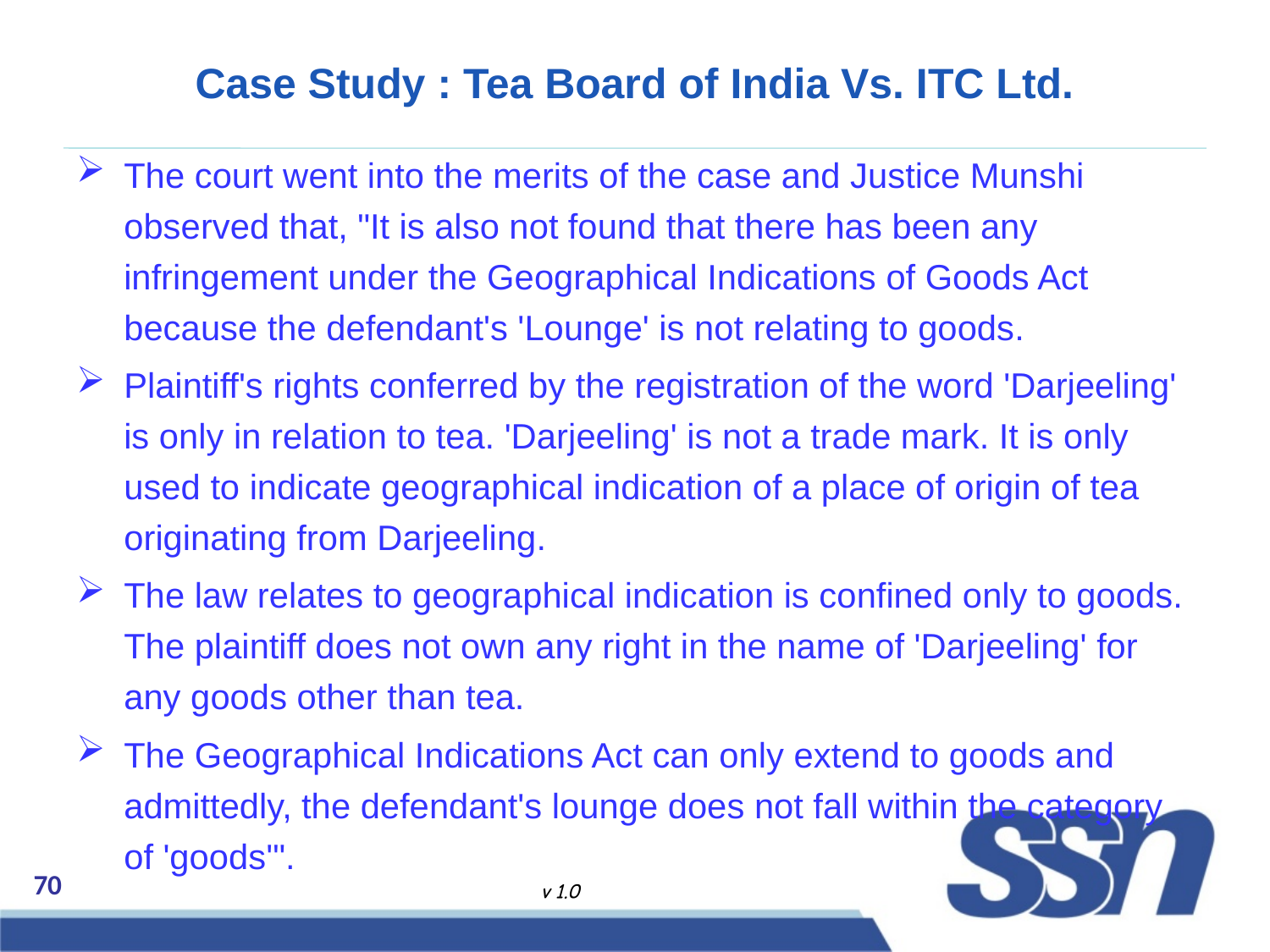

# Case Study : Tea Board of India Vs. ITC Ltd.
The court went into the merits of the case and Justice Munshi observed that, "It is also not found that there has been any infringement under the Geographical Indications of Goods Act because the defendant's 'Lounge' is not relating to goods.
Plaintiff's rights conferred by the registration of the word 'Darjeeling' is only in relation to tea. 'Darjeeling' is not a trade mark. It is only used to indicate geographical indication of a place of origin of tea originating from Darjeeling.
The law relates to geographical indication is confined only to goods. The plaintiff does not own any right in the name of 'Darjeeling' for any goods other than tea.
The Geographical Indications Act can only extend to goods and admittedly, the defendant's lounge does not fall within the category of 'goods'".